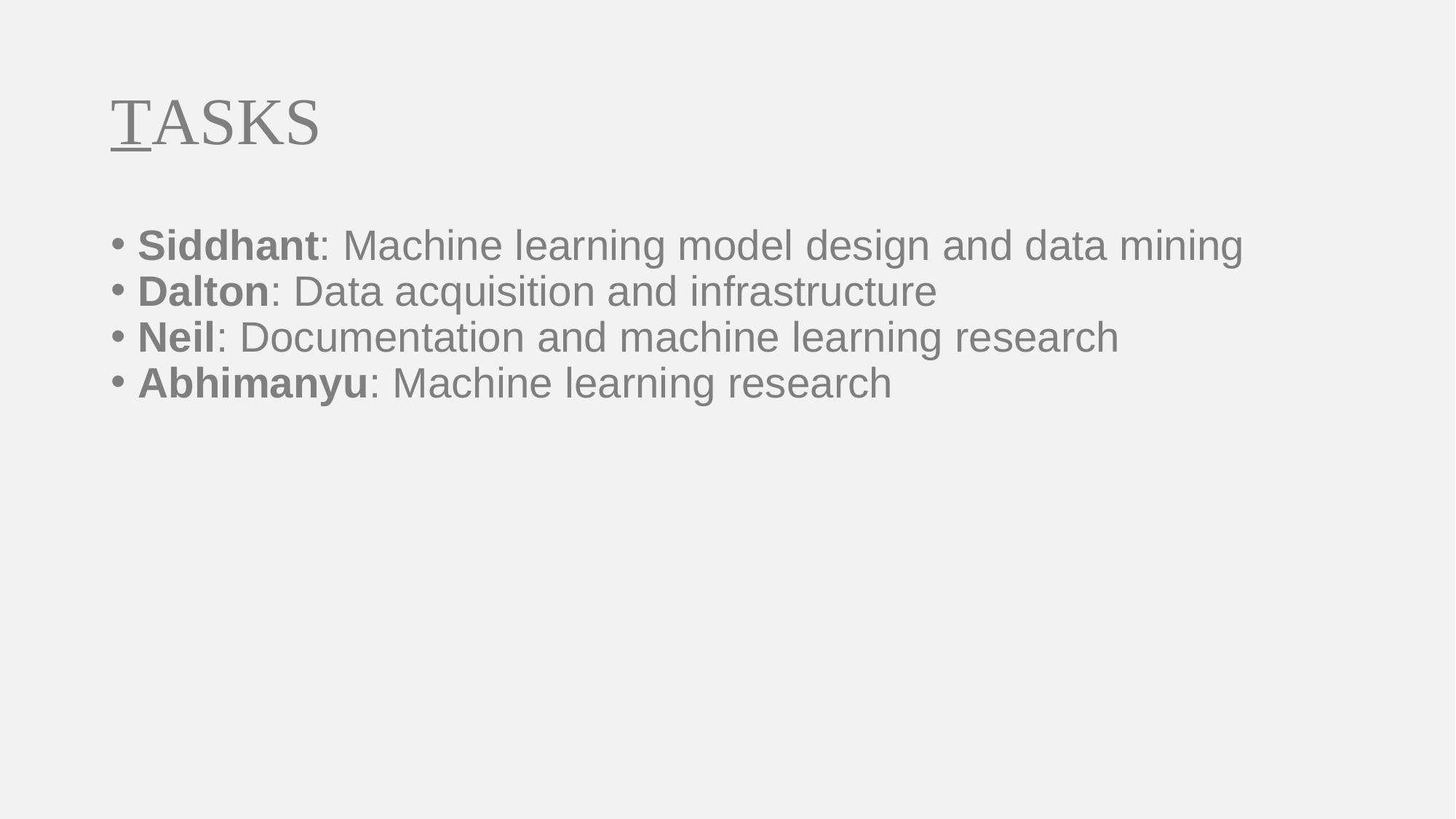

# TASKS
Siddhant: Machine learning model design and data mining
Dalton: Data acquisition and infrastructure
Neil: Documentation and machine learning research
Abhimanyu: Machine learning research